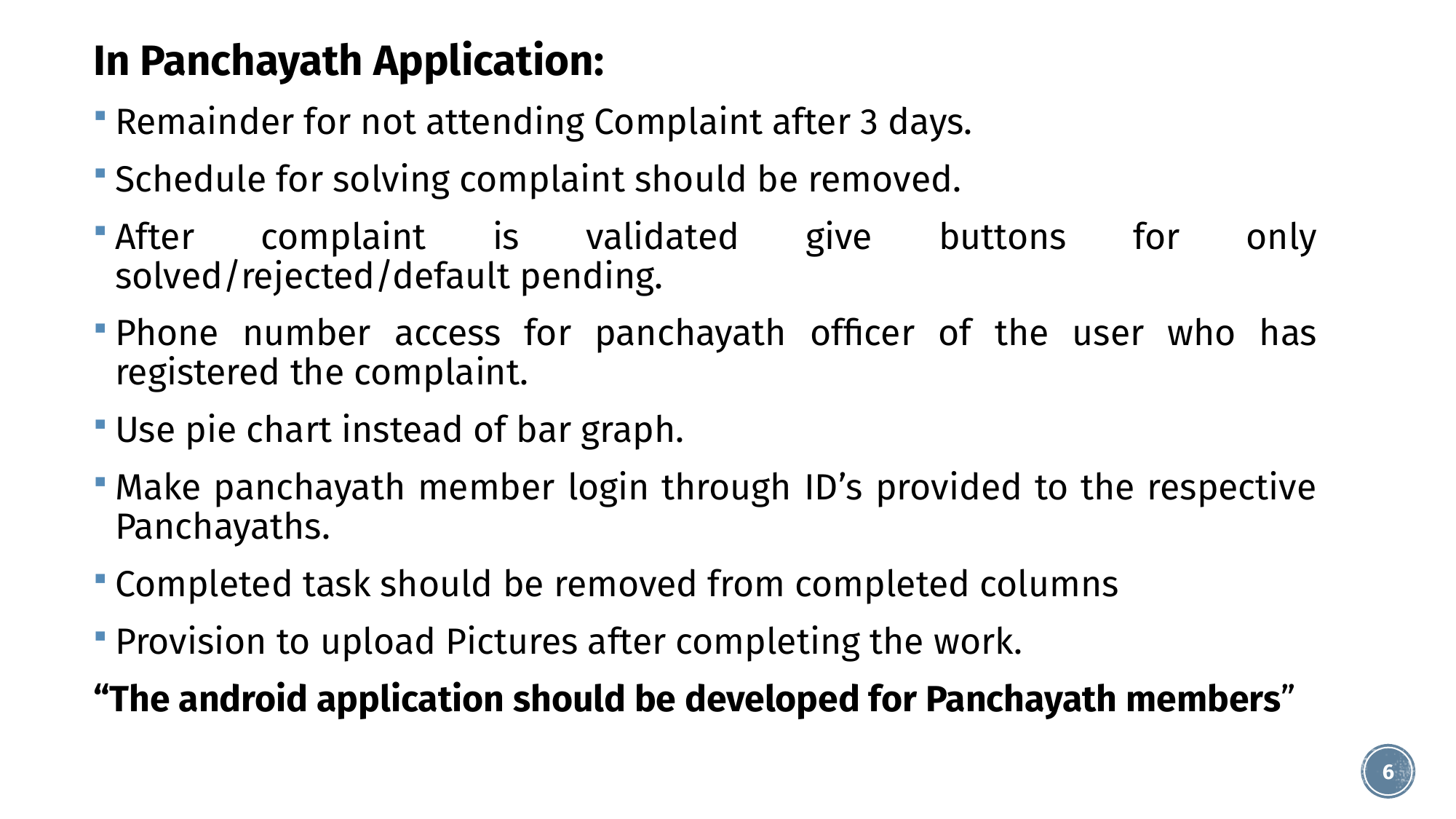

In Panchayath Application:
Remainder for not attending Complaint after 3 days.
Schedule for solving complaint should be removed.
After complaint is validated give buttons for only solved/rejected/default pending.
Phone number access for panchayath officer of the user who has registered the complaint.
Use pie chart instead of bar graph.
Make panchayath member login through ID’s provided to the respective Panchayaths.
Completed task should be removed from completed columns
Provision to upload Pictures after completing the work.
“The android application should be developed for Panchayath members”

6